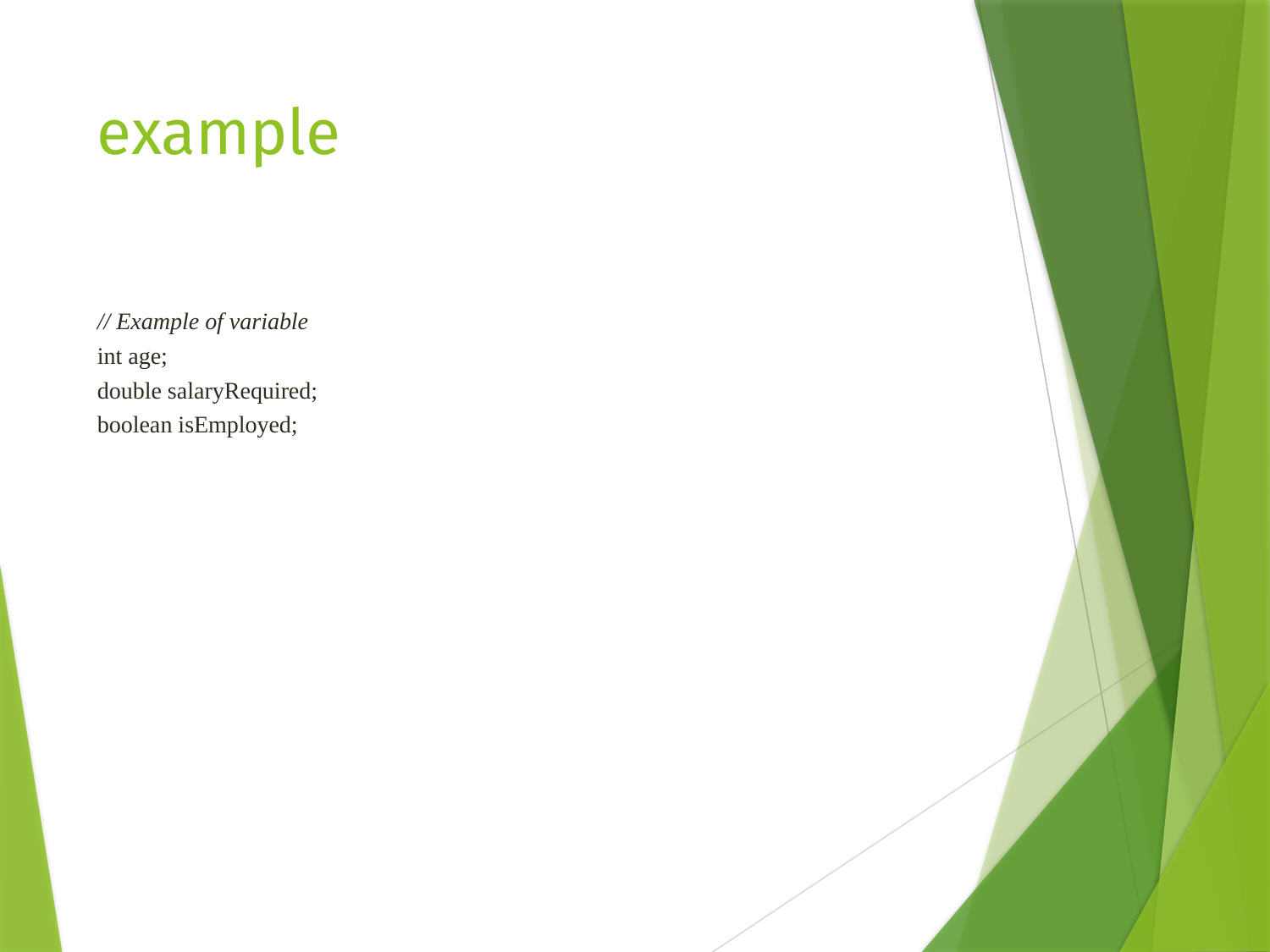

# example
// Example of variable
int age;
double salaryRequired;
boolean isEmployed;